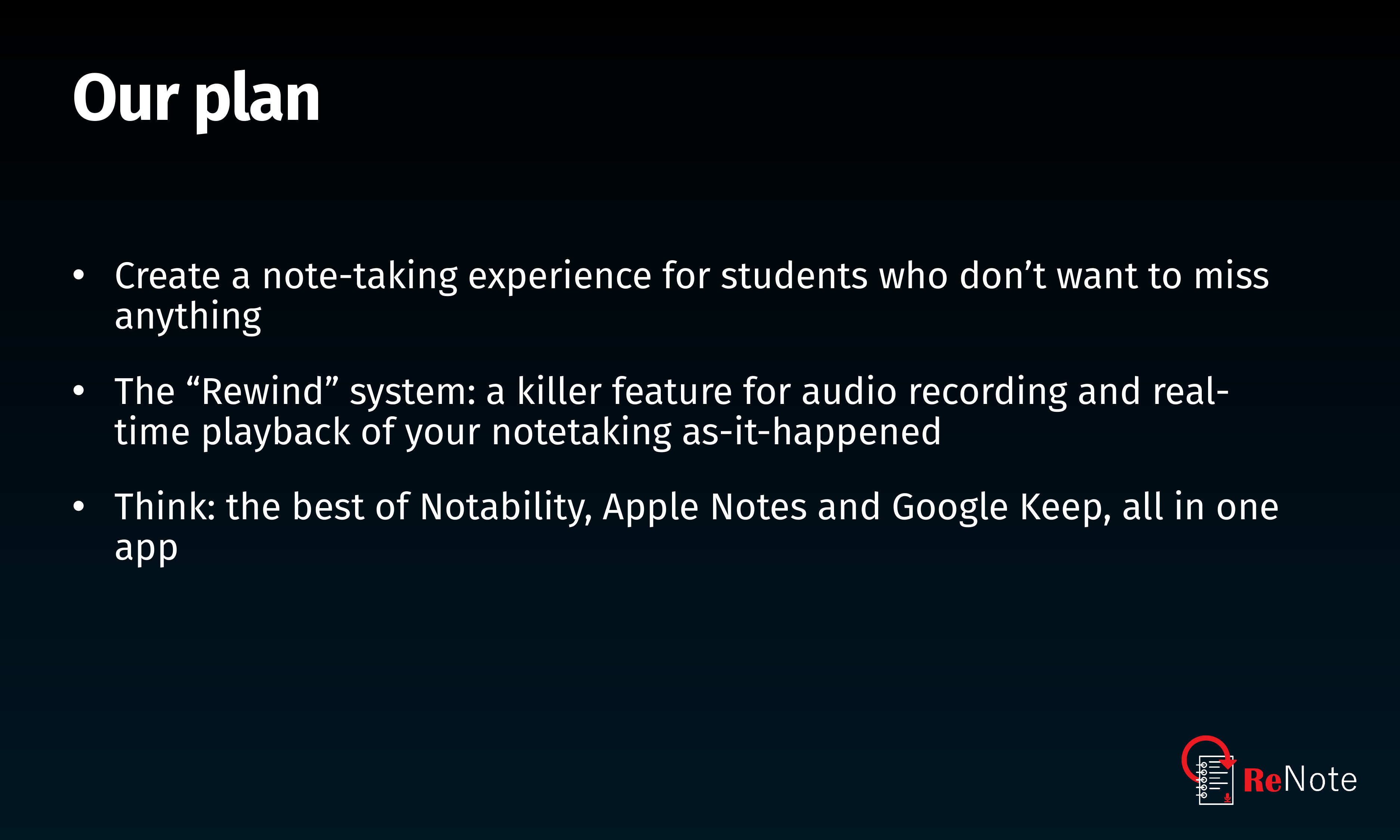

# Our plan
Create a note-taking experience for students who don’t want to miss anything
The “Rewind” system: a killer feature for audio recording and real-time playback of your notetaking as-it-happened
Think: the best of Notability, Apple Notes and Google Keep, all in one app